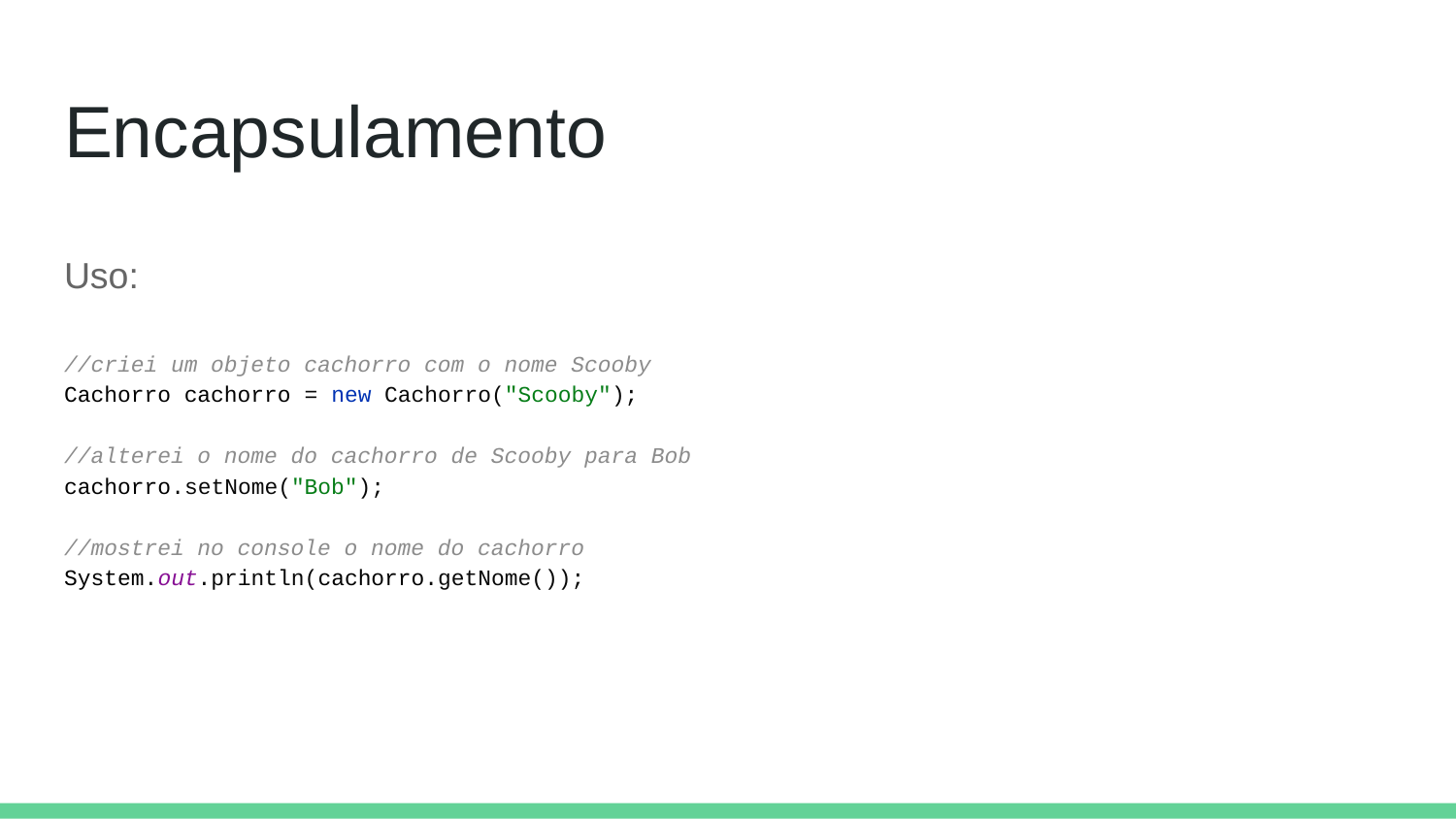

# Encapsulamento
Uso:

//criei um objeto cachorro com o nome Scooby
Cachorro cachorro = new Cachorro("Scooby");

//alterei o nome do cachorro de Scooby para Bob
cachorro.setNome("Bob");

//mostrei no console o nome do cachorro
System.out.println(cachorro.getNome());